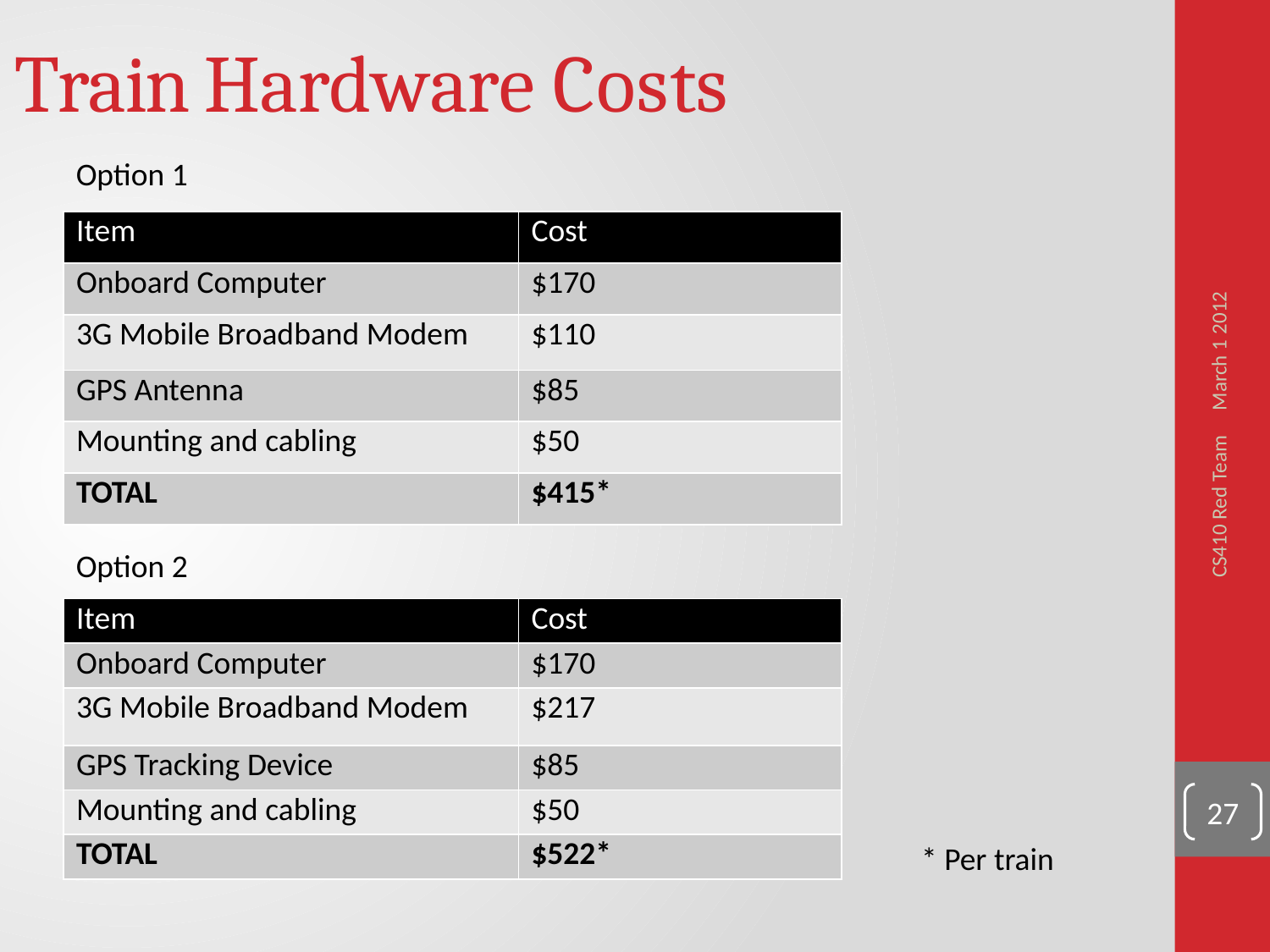

# Train Hardware Costs
Option 1
| Item | Cost |
| --- | --- |
| Onboard Computer | $170 |
| 3G Mobile Broadband Modem | $110 |
| GPS Antenna | $85 |
| Mounting and cabling | $50 |
| TOTAL | $415\* |
March 1 2012
Option 2
CS410 Red Team
| Item | Cost |
| --- | --- |
| Onboard Computer | $170 |
| 3G Mobile Broadband Modem | $217 |
| GPS Tracking Device | $85 |
| Mounting and cabling | $50 |
| TOTAL | $522\* |
27
* Per train